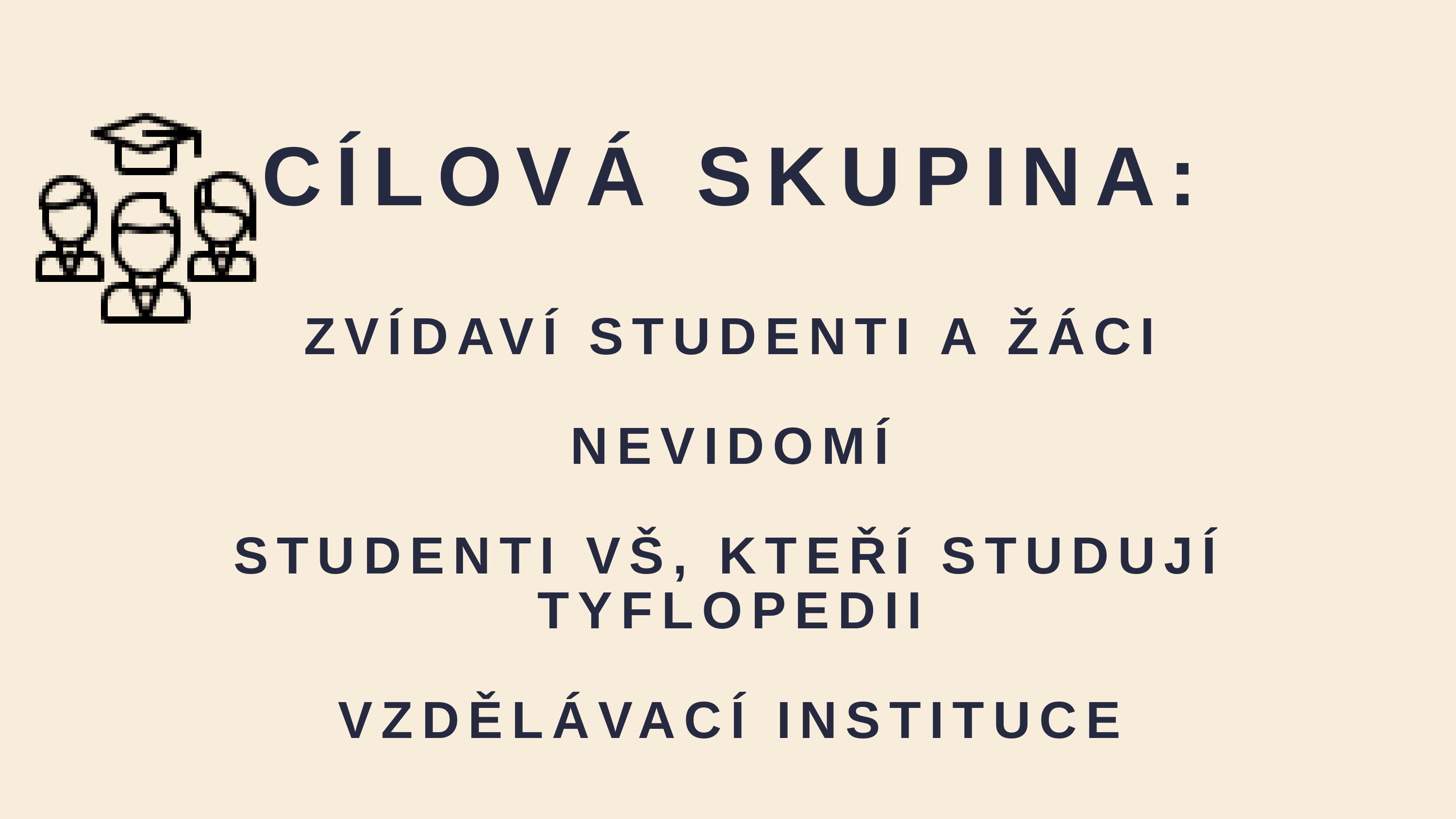

CÍLOVÁ SKUPINA:

ZVÍDAVÍ STUDENTI A ŽÁCI

NEVIDOMÍ

STUDENTI VŠ, KTEŘÍ STUDUJÍ TYFLOPEDII

VZDĚLÁVACÍ INSTITUCE